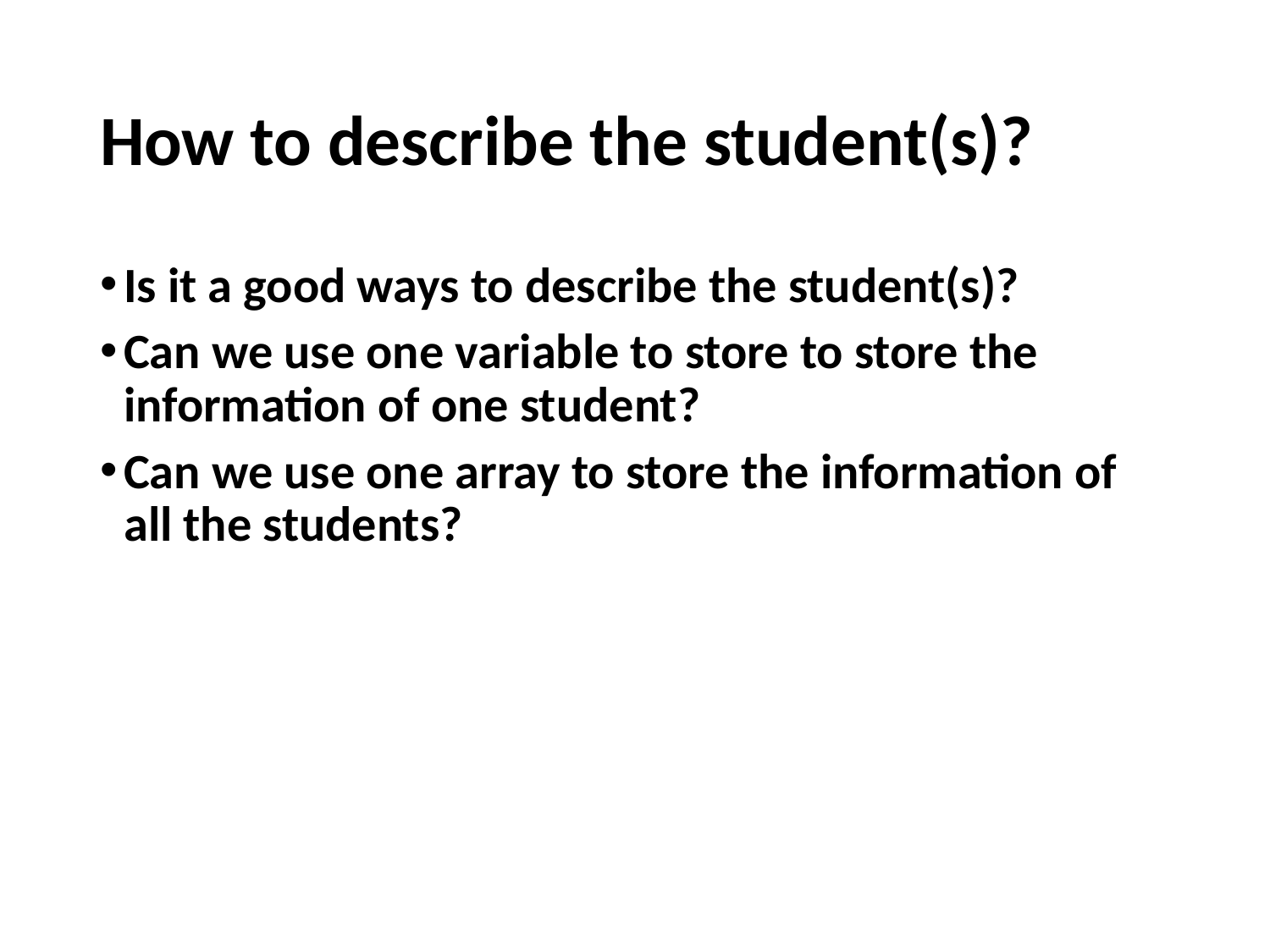

# How to describe the student(s)?
Is it a good ways to describe the student(s)?
Can we use one variable to store to store the information of one student?
Can we use one array to store the information of all the students?